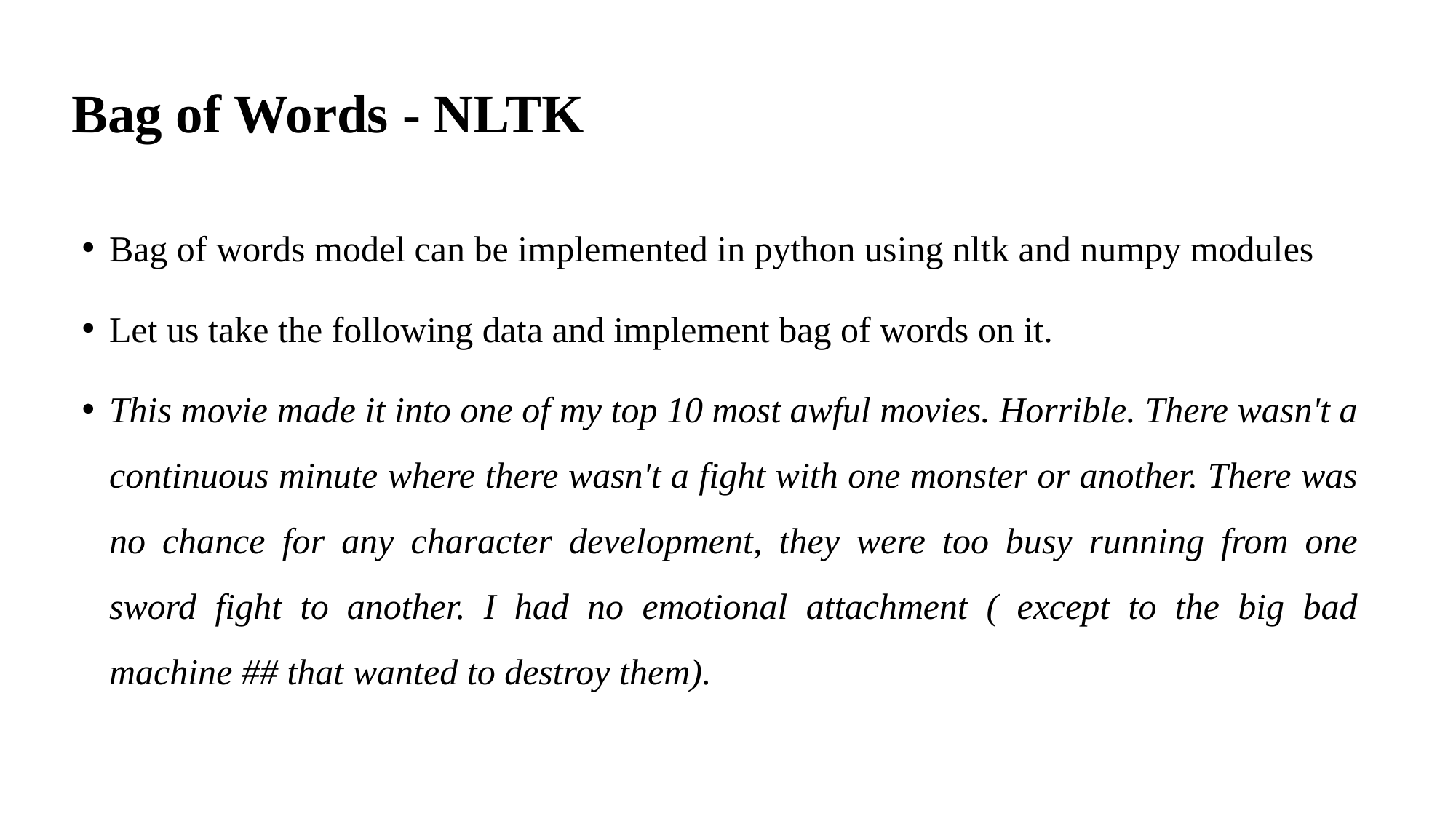

# Bag of Words - NLTK
Bag of words model can be implemented in python using nltk and numpy modules
Let us take the following data and implement bag of words on it.
This movie made it into one of my top 10 most awful movies. Horrible. There wasn't a continuous minute where there wasn't a fight with one monster or another. There was no chance for any character development, they were too busy running from one sword fight to another. I had no emotional attachment ( except to the big bad machine ## that wanted to destroy them).